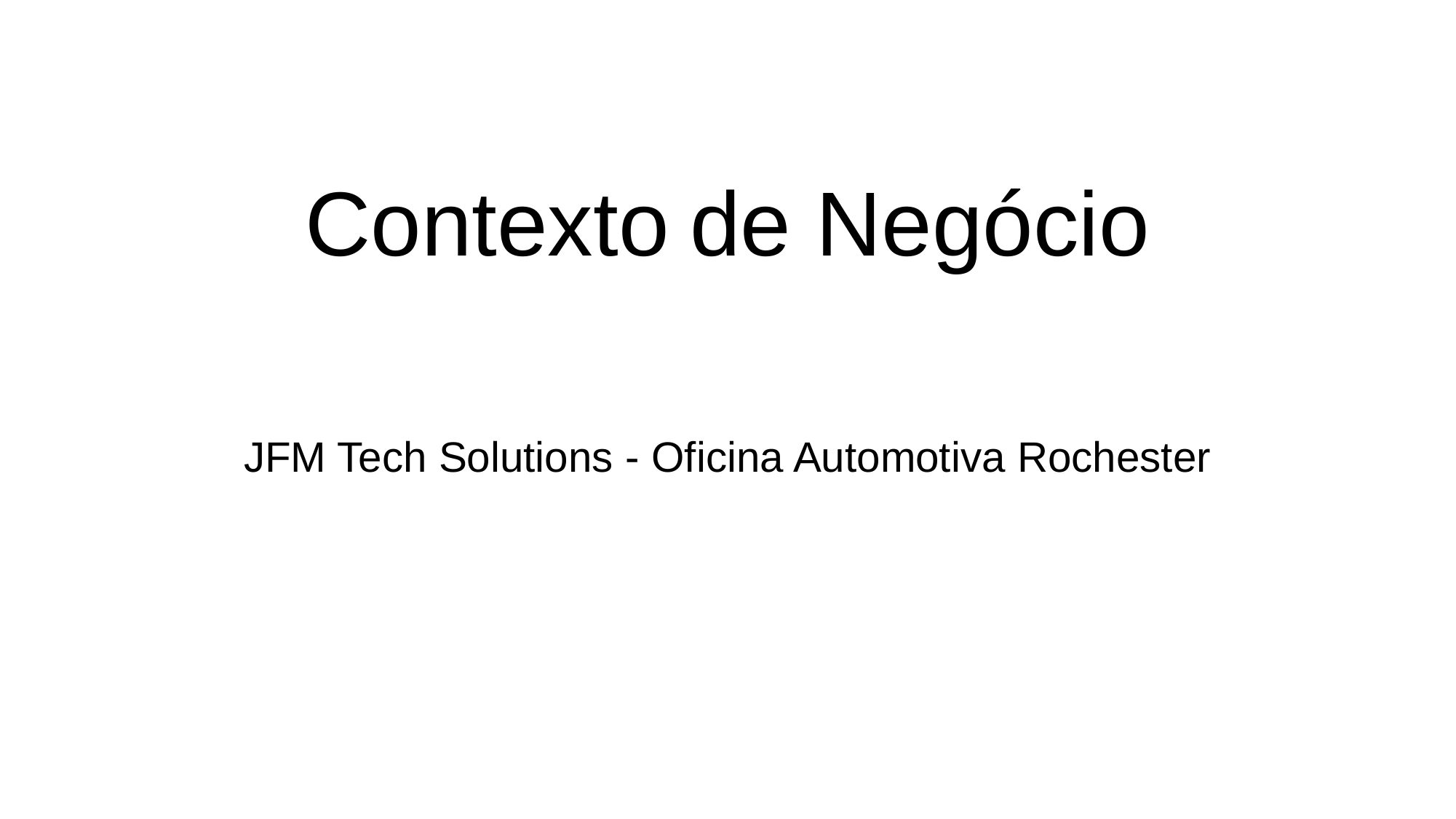

# Contexto de Negócio
JFM Tech Solutions - Oficina Automotiva Rochester